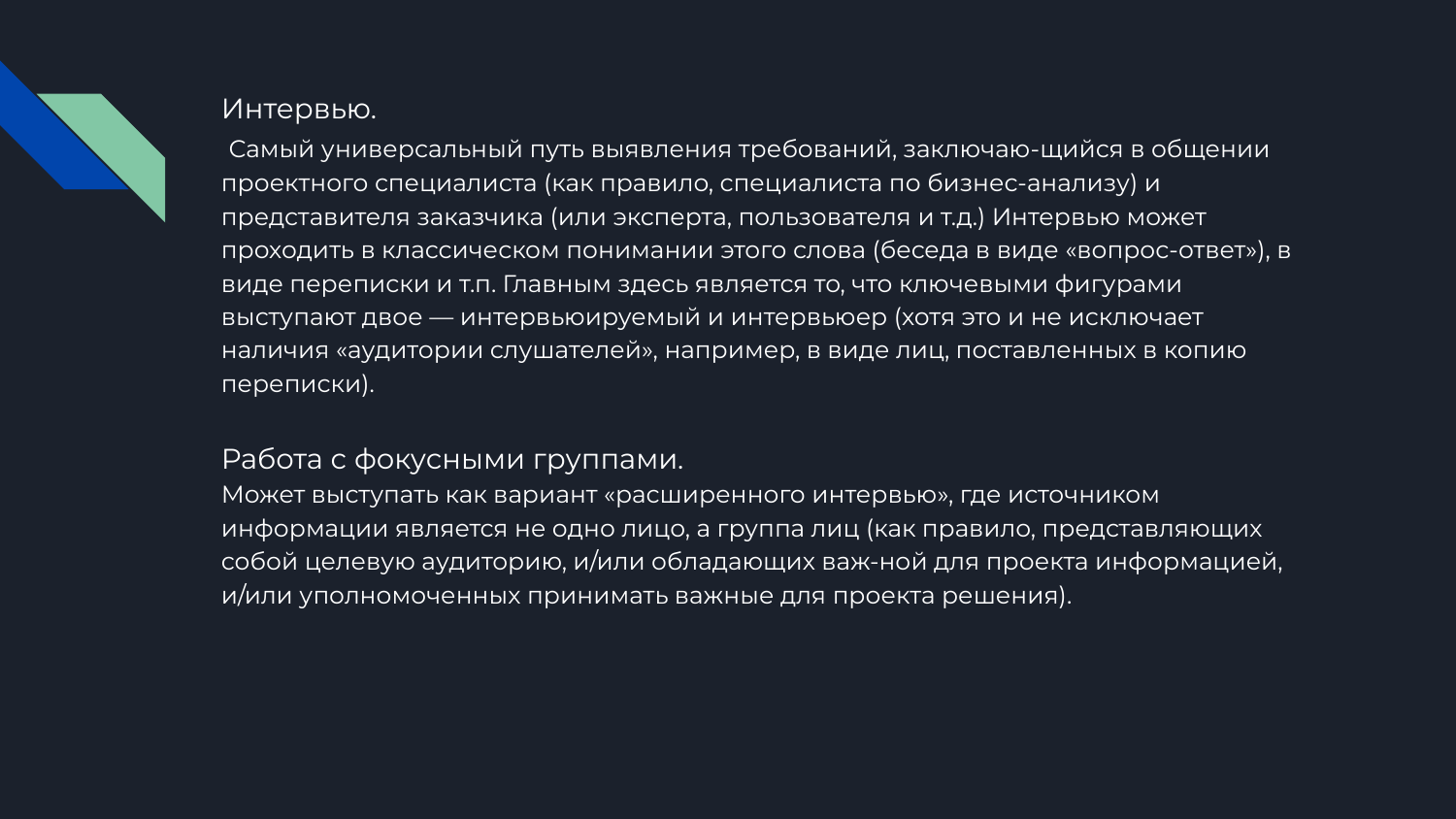

Интервью.
 Самый универсальный путь выявления требований, заключаю-щийся в общении проектного специалиста (как правило, специалиста по бизнес-анализу) и представителя заказчика (или эксперта, пользователя и т.д.) Интервью может проходить в классическом понимании этого слова (беседа в виде «вопрос-ответ»), в виде переписки и т.п. Главным здесь является то, что ключевыми фигурами выступают двое — интервьюируемый и интервьюер (хотя это и не исключает наличия «аудитории слушателей», например, в виде лиц, поставленных в копию переписки).

Работа с фокусными группами.
Может выступать как вариант «расширенного интервью», где источником информации является не одно лицо, а группа лиц (как правило, представляющих собой целевую аудиторию, и/или обладающих важ-ной для проекта информацией, и/или уполномоченных принимать важные для проекта решения).